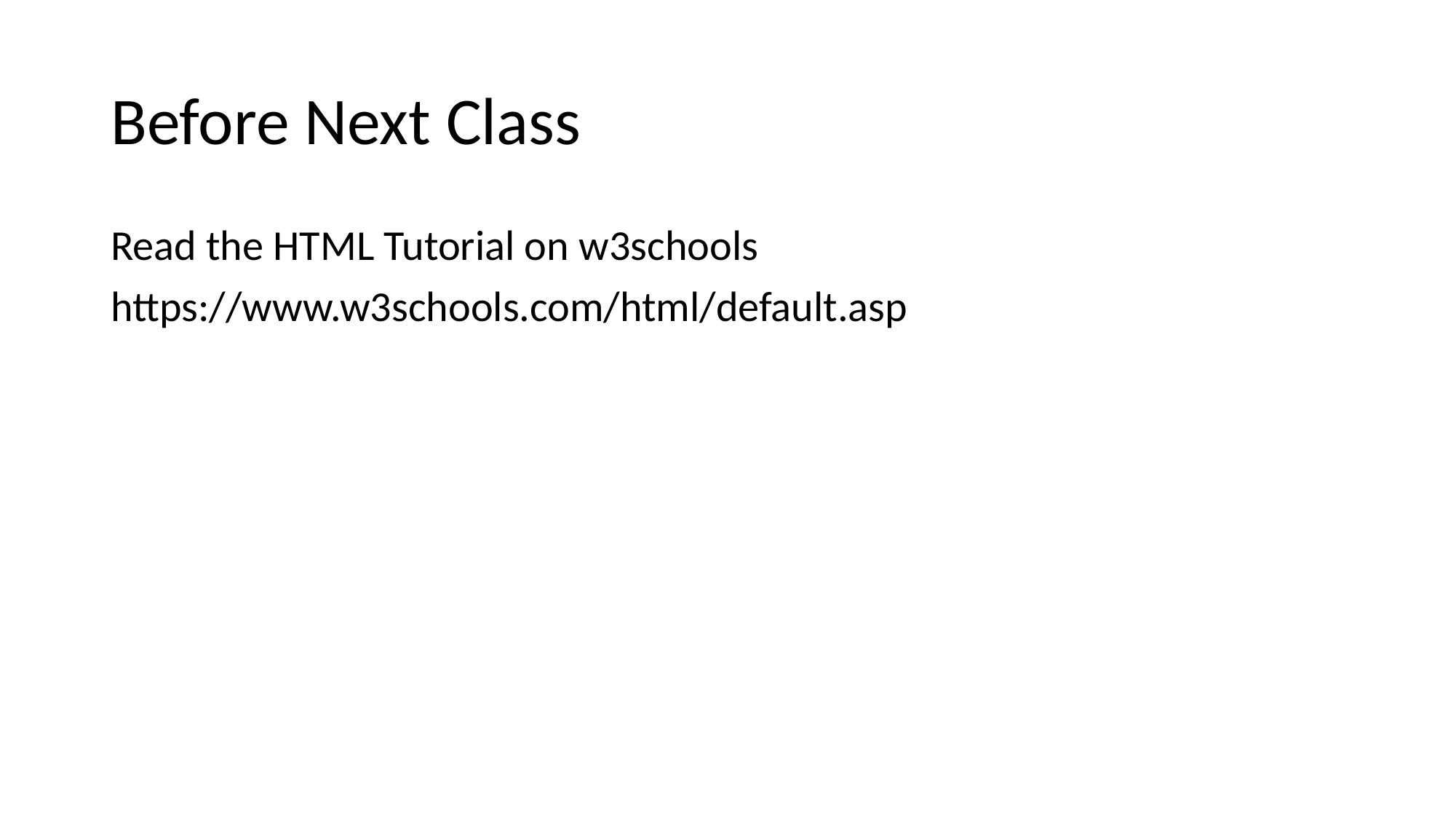

# Before Next Class
Read the HTML Tutorial on w3schools
https://www.w3schools.com/html/default.asp